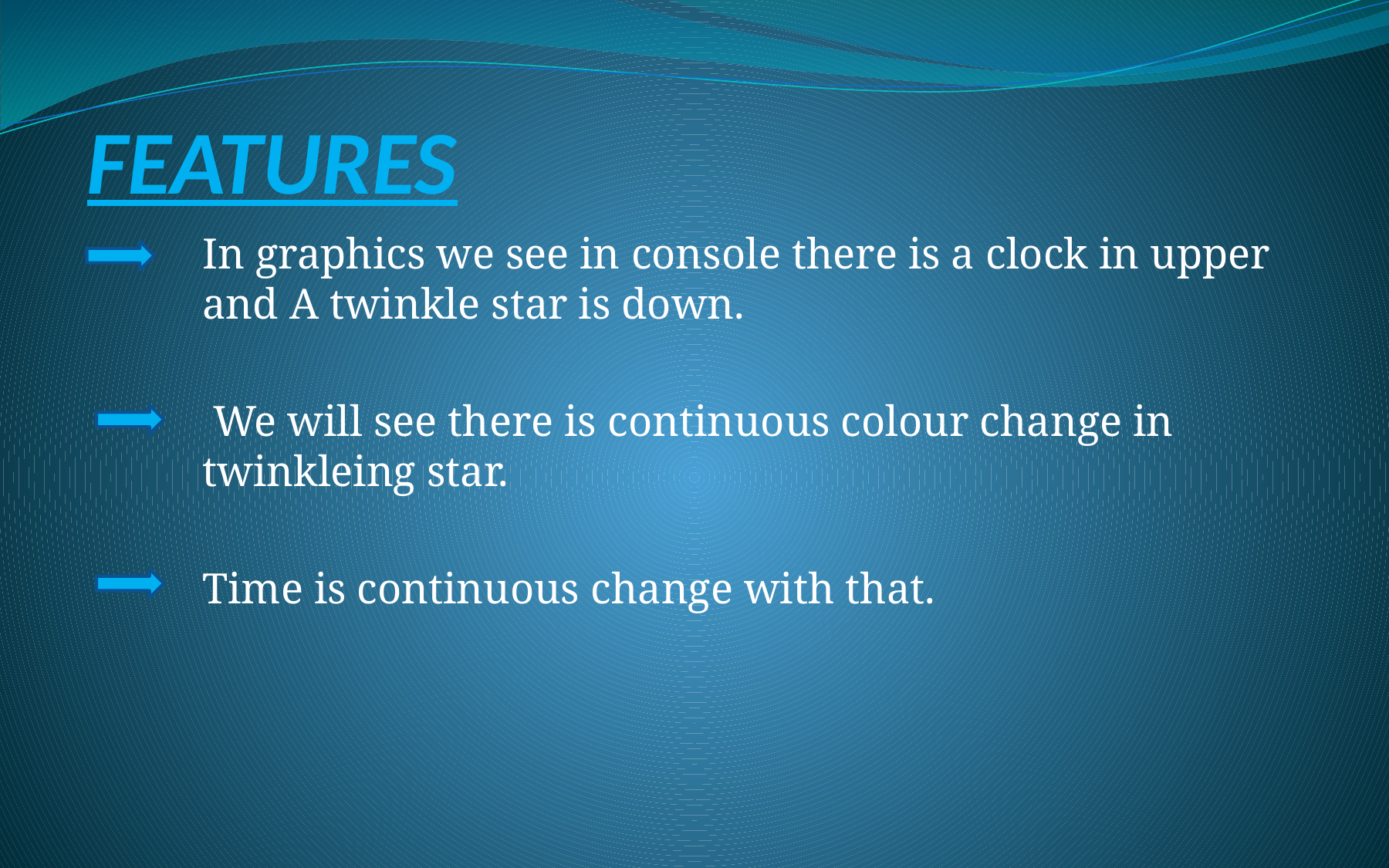

# FEATURES
In graphics we see in console there is a clock in upper and A twinkle star is down.

 We will see there is continuous colour change in twinkleing star.

Time is continuous change with that.